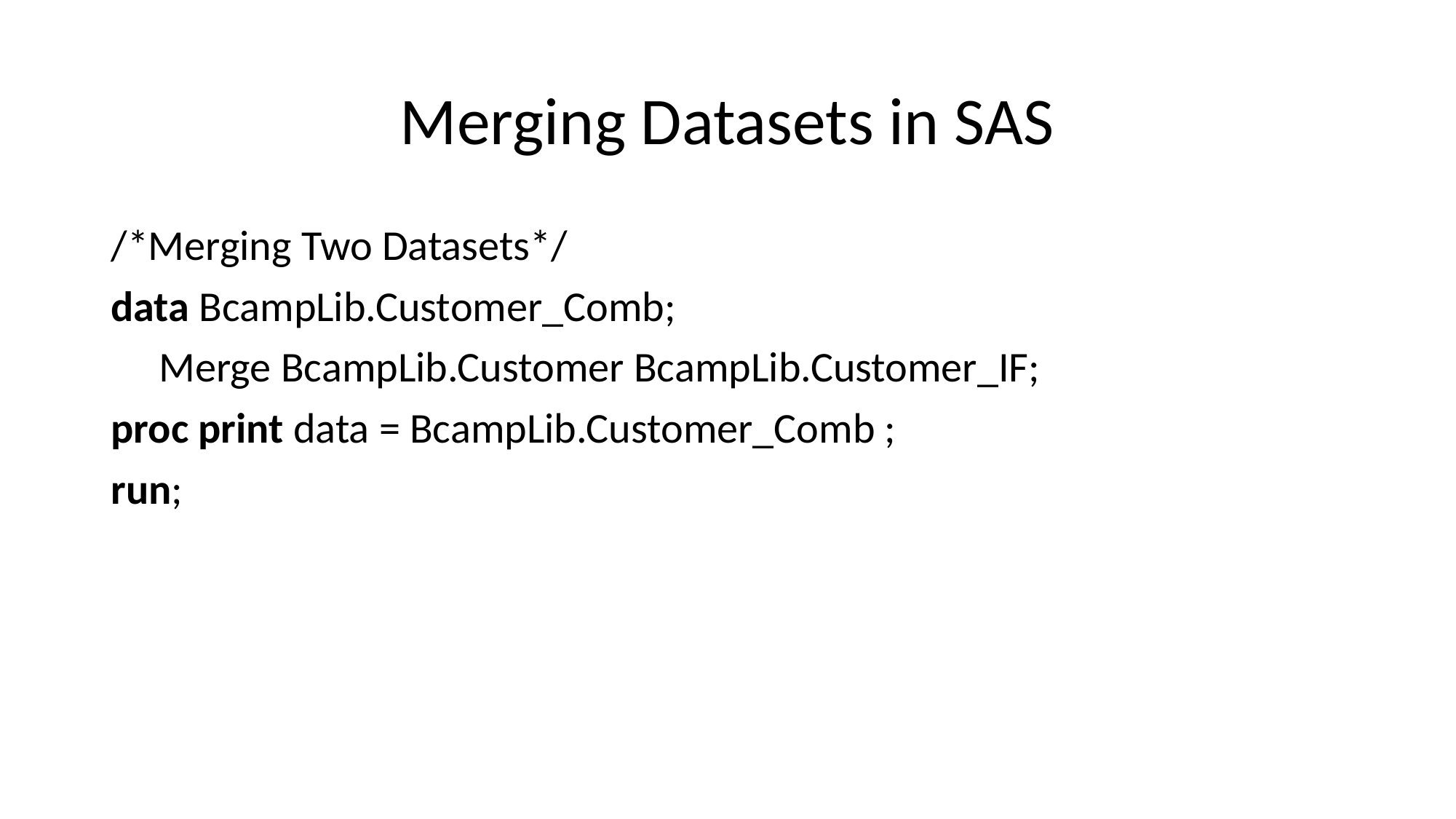

# Merging Datasets in SAS
/*Merging Two Datasets*/
data BcampLib.Customer_Comb;
     Merge BcampLib.Customer BcampLib.Customer_IF;
proc print data = BcampLib.Customer_Comb ;
run;